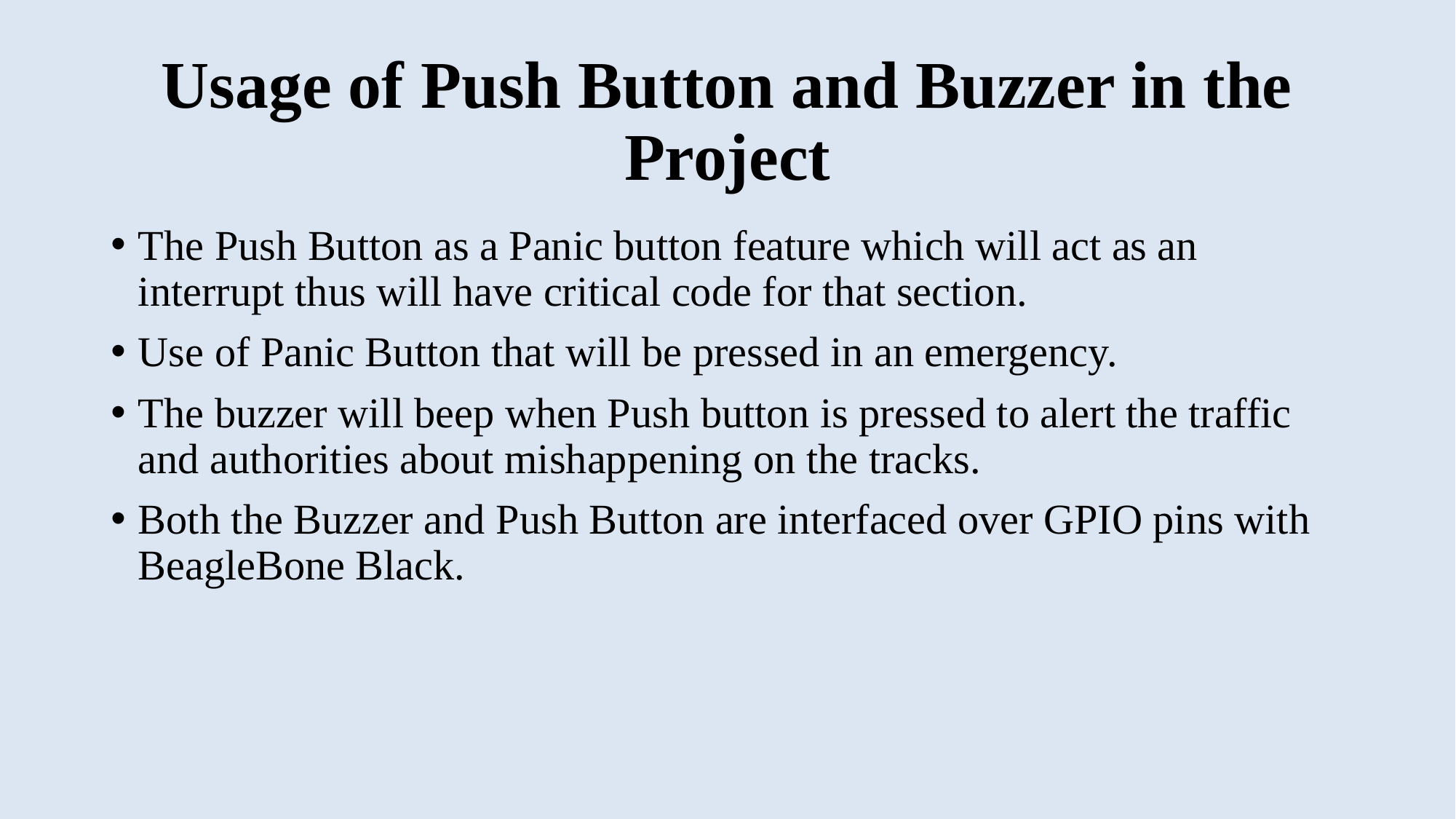

# Usage of Push Button and Buzzer in the Project
The Push Button as a Panic button feature which will act as an interrupt thus will have critical code for that section.
Use of Panic Button that will be pressed in an emergency.
The buzzer will beep when Push button is pressed to alert the traffic and authorities about mishappening on the tracks.
Both the Buzzer and Push Button are interfaced over GPIO pins with BeagleBone Black.